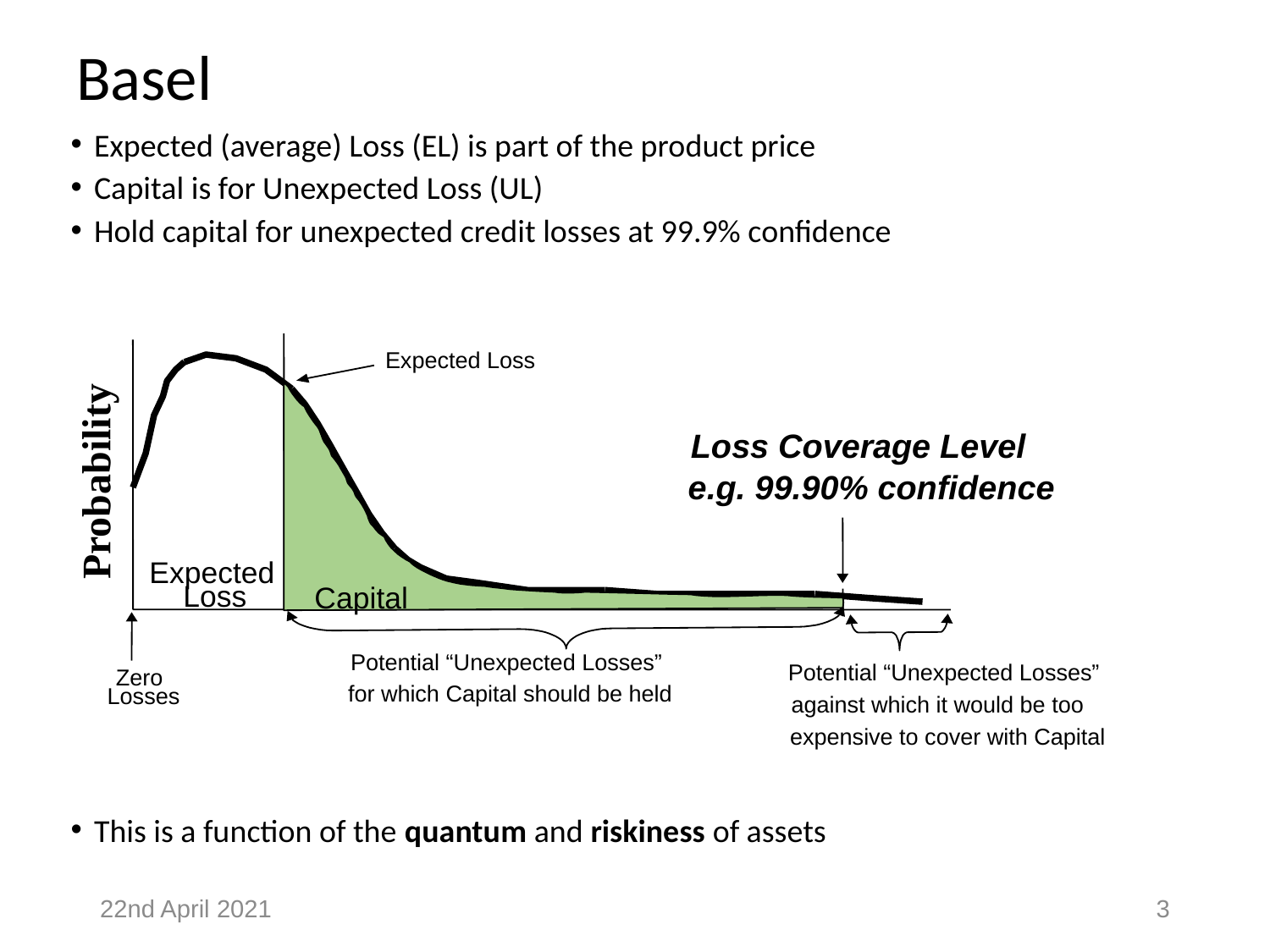

# Basel
Expected (average) Loss (EL) is part of the product price
Capital is for Unexpected Loss (UL)
Hold capital for unexpected credit losses at 99.9% confidence

This is a function of the quantum and riskiness of assets

Expected Loss

Loss Coverage Level
Probability
e.g. 99.90% confidence

Expected

 Loss
Capital

Potential “Unexpected Losses”

Potential “Unexpected Losses”
Zero
for which Capital should be held
 Losses
against which it would be too
expensive to cover with Capital

22nd April 2021
3